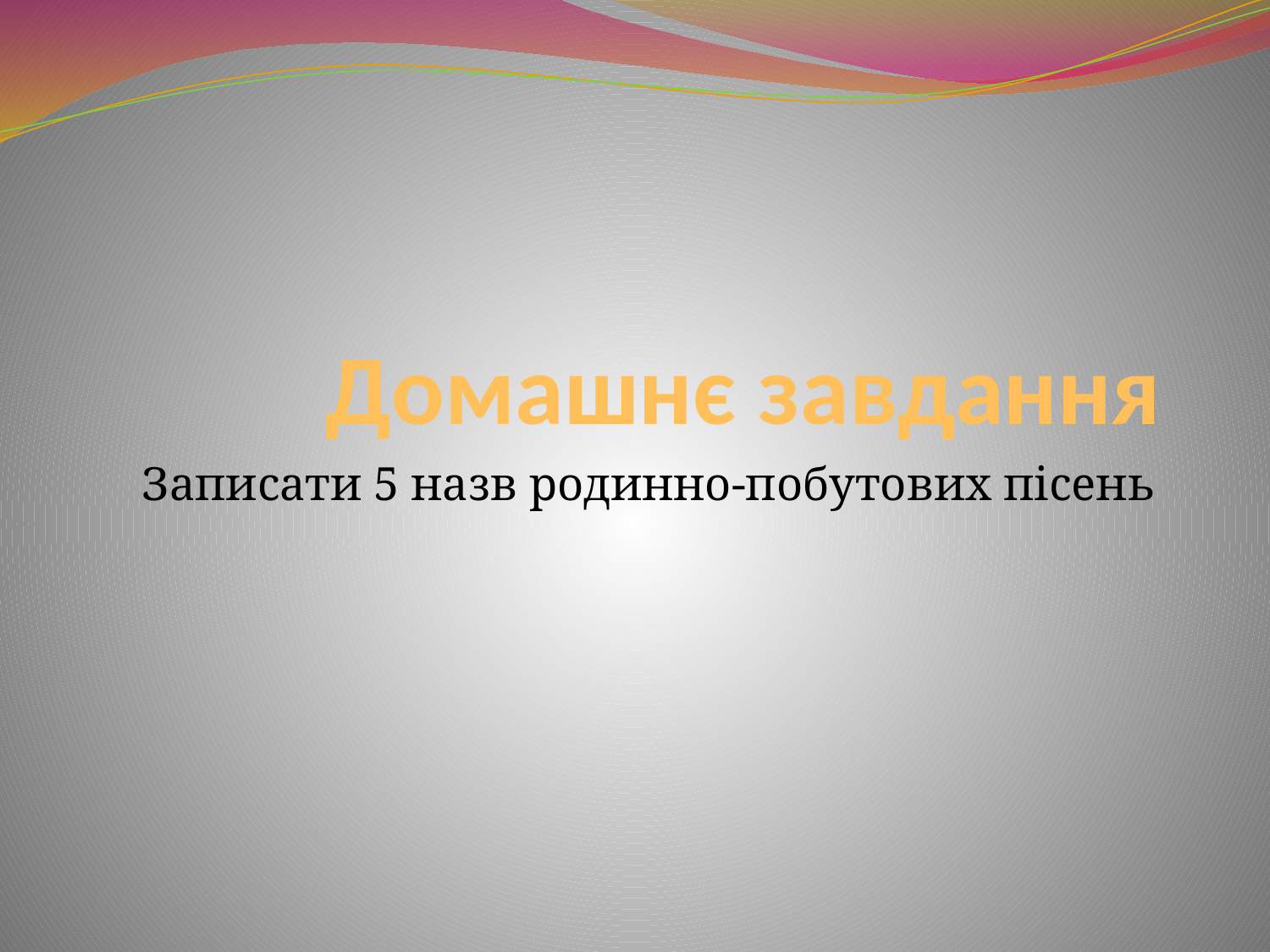

# Домашнє завдання
Записати 5 назв родинно-побутових пісень